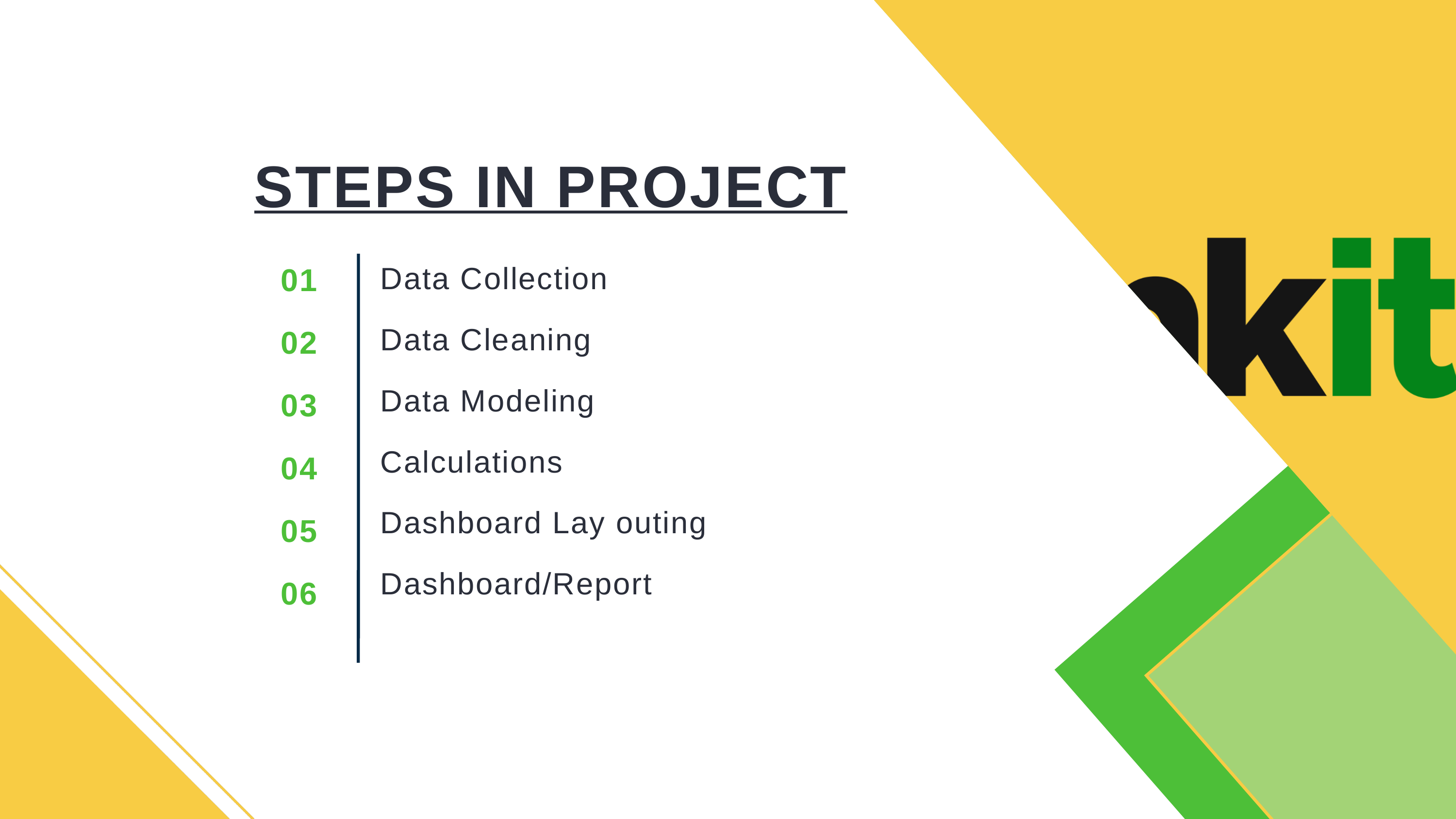

STEPS IN PROJECT
01
02
03
04
05
06

Data Collection
Data Cleaning
Data Modeling
Calculations
Dashboard Lay outing
Dashboard/Report